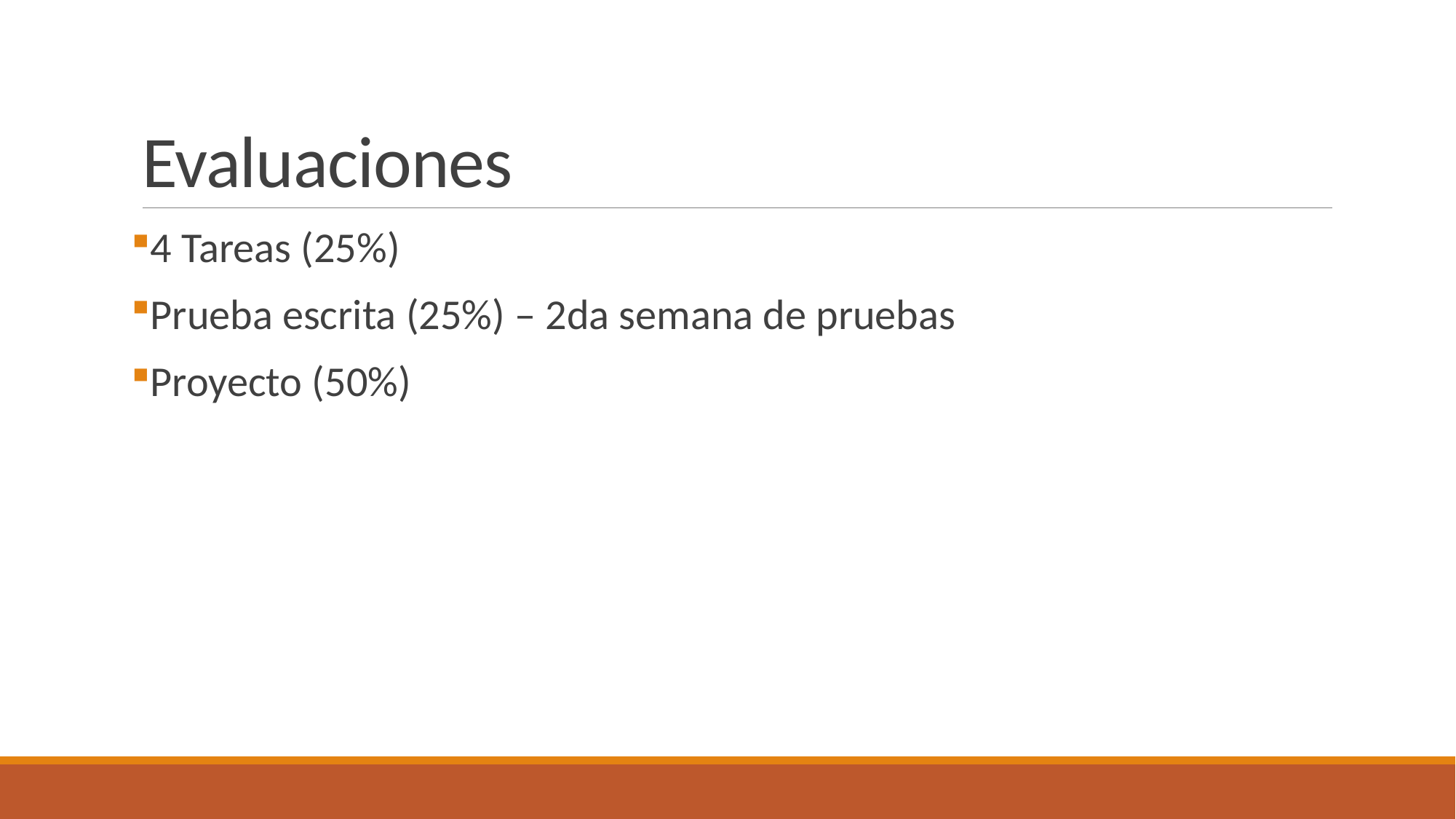

# Evaluaciones
4 Tareas (25%)
Prueba escrita (25%) – 2da semana de pruebas
Proyecto (50%)